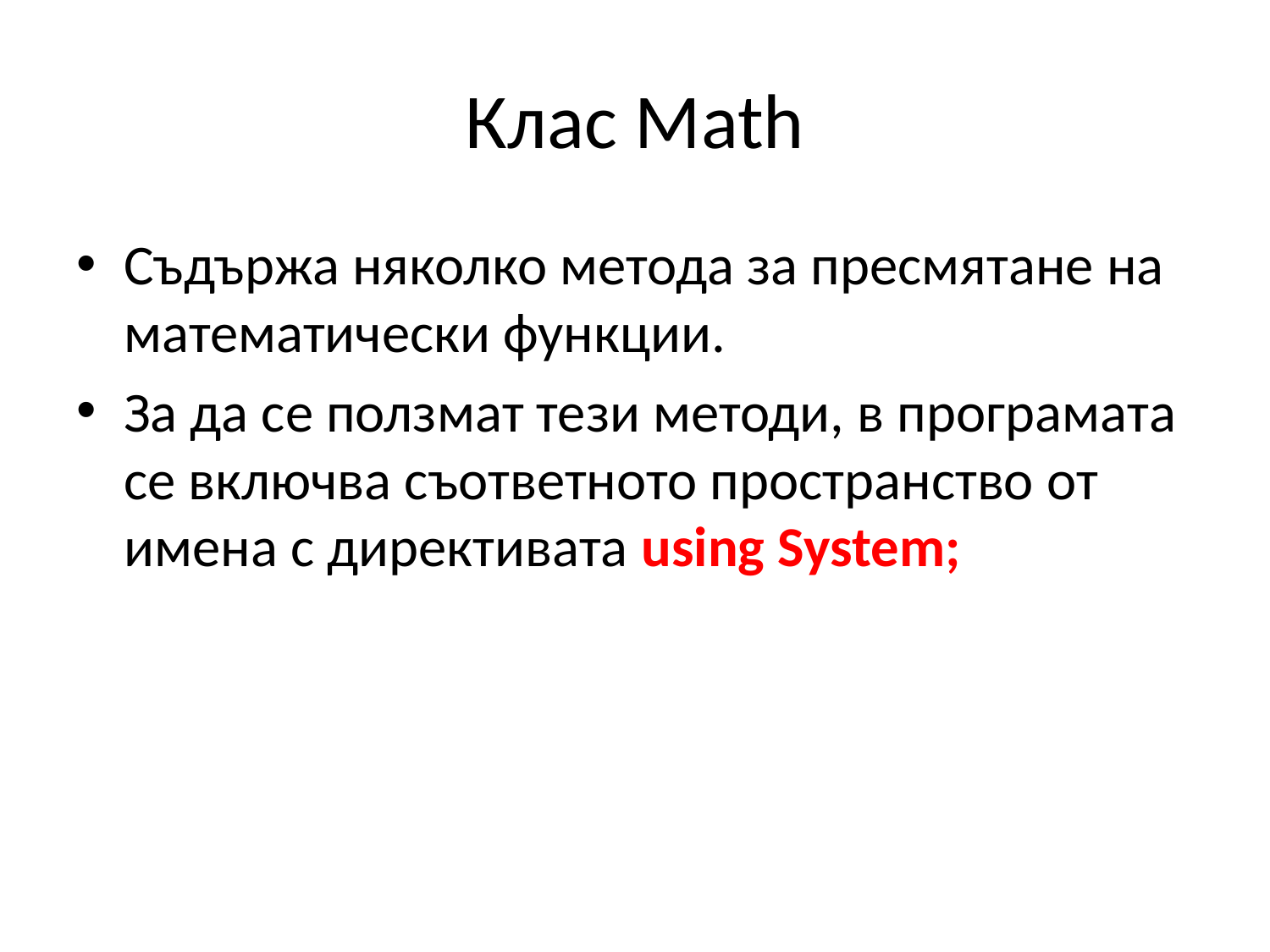

# Клас Math
Съдържа няколко метода за пресмятане на математически функции.
За да се ползмат тези методи, в програмата  се включва съответното пространство от имена с директивата using System;